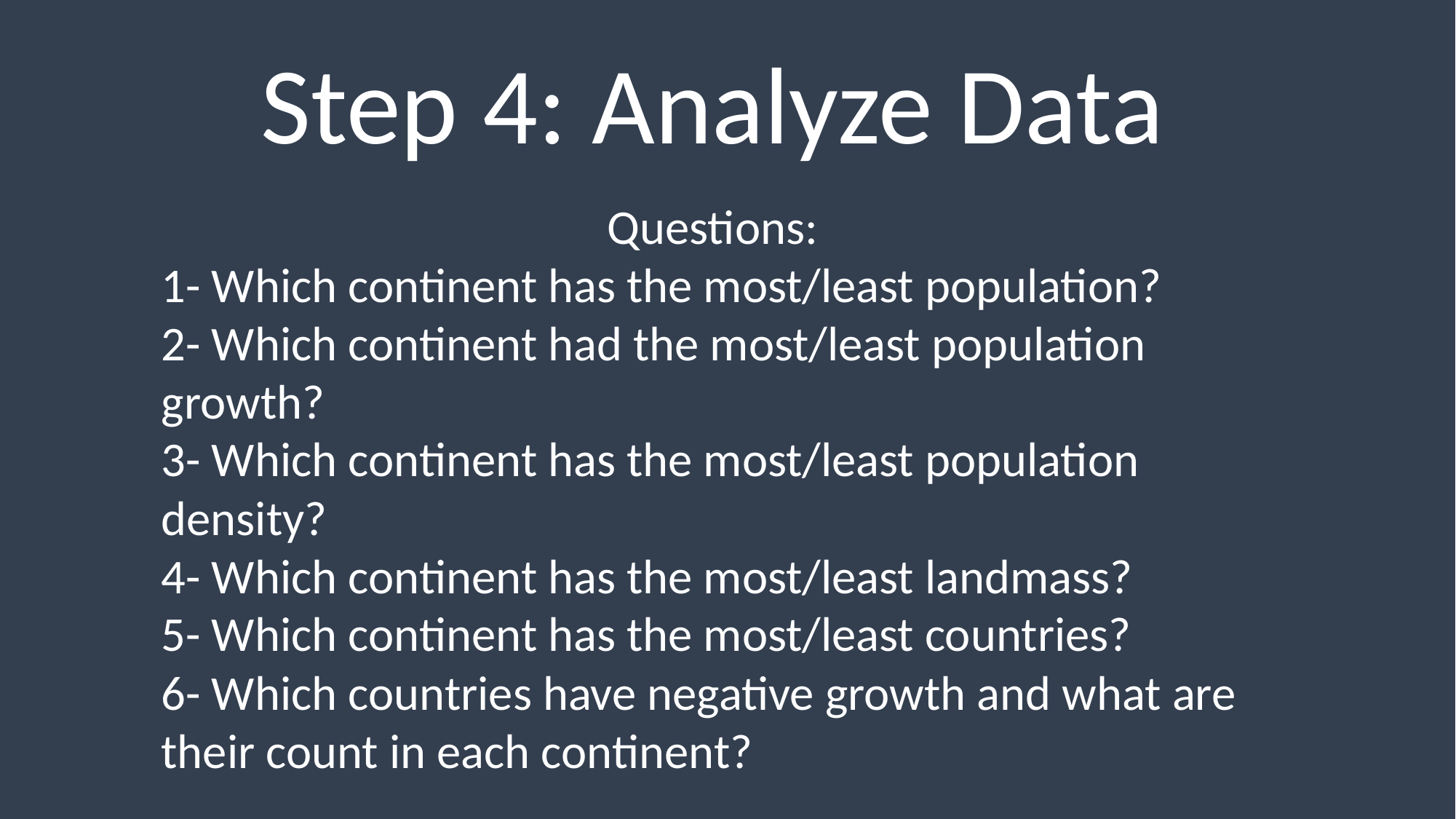

# Step 4: Analyze Data
Questions:
1- Which continent has the most/least population?
2- Which continent had the most/least population growth?
3- Which continent has the most/least population density?
4- Which continent has the most/least landmass?
5- Which continent has the most/least countries?
6- Which countries have negative growth and what are their count in each continent?